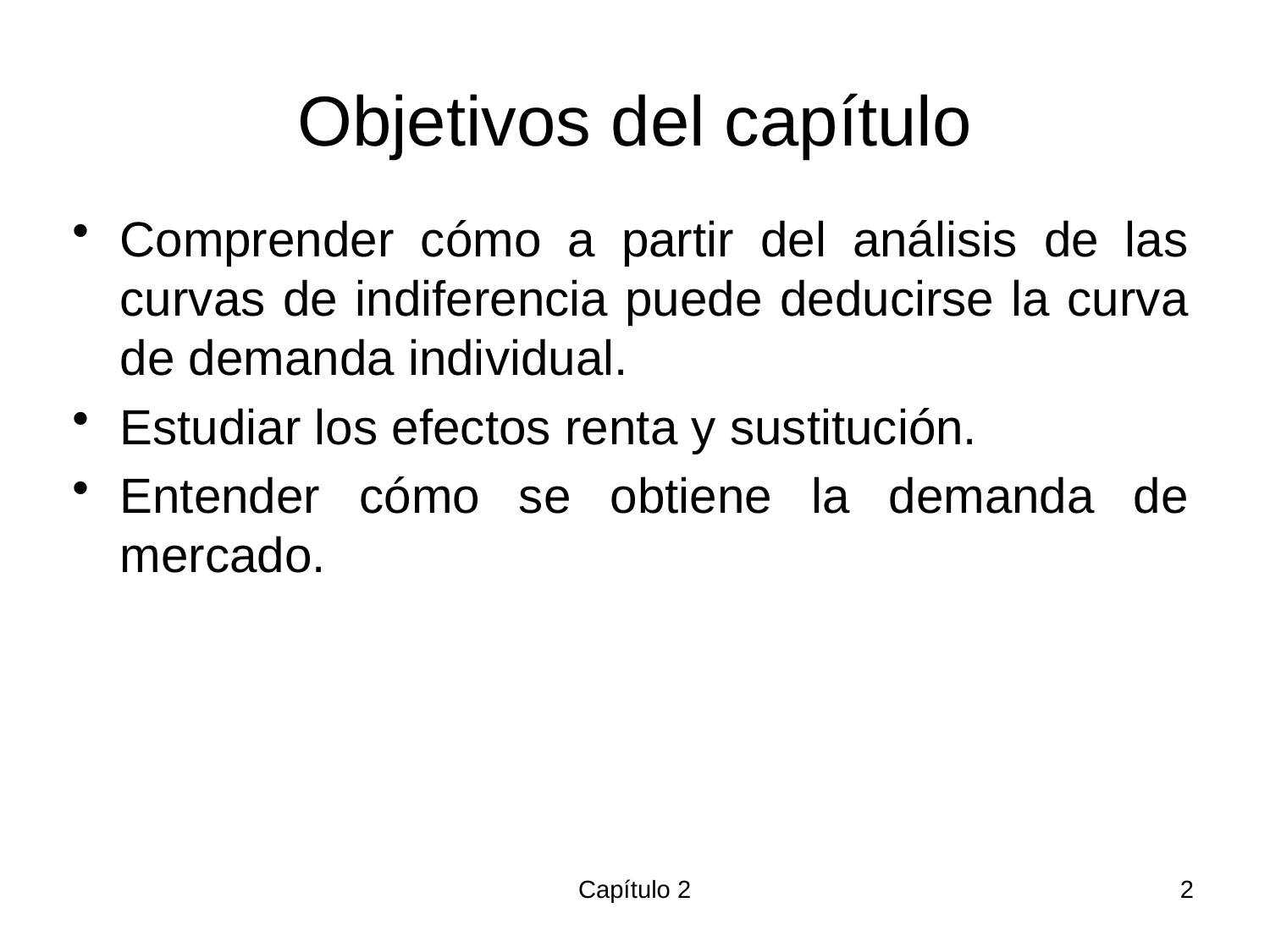

# Objetivos del capítulo
Comprender cómo a partir del análisis de las curvas de indiferencia puede deducirse la curva de demanda individual.
Estudiar los efectos renta y sustitución.
Entender cómo se obtiene la demanda de mercado.
Capítulo 2
2